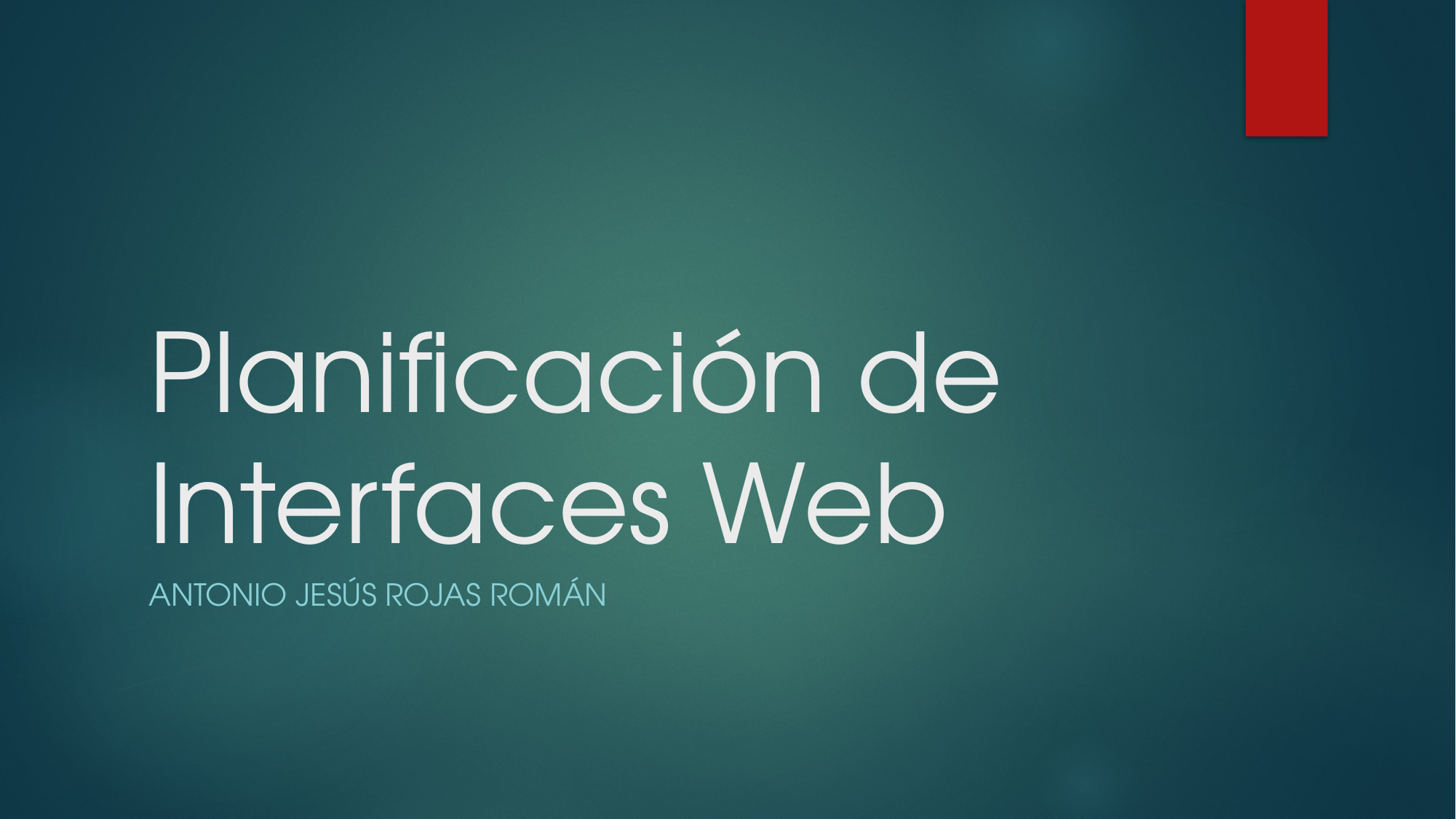

# Planificación de Interfaces Web
Antonio Jesús rojas román